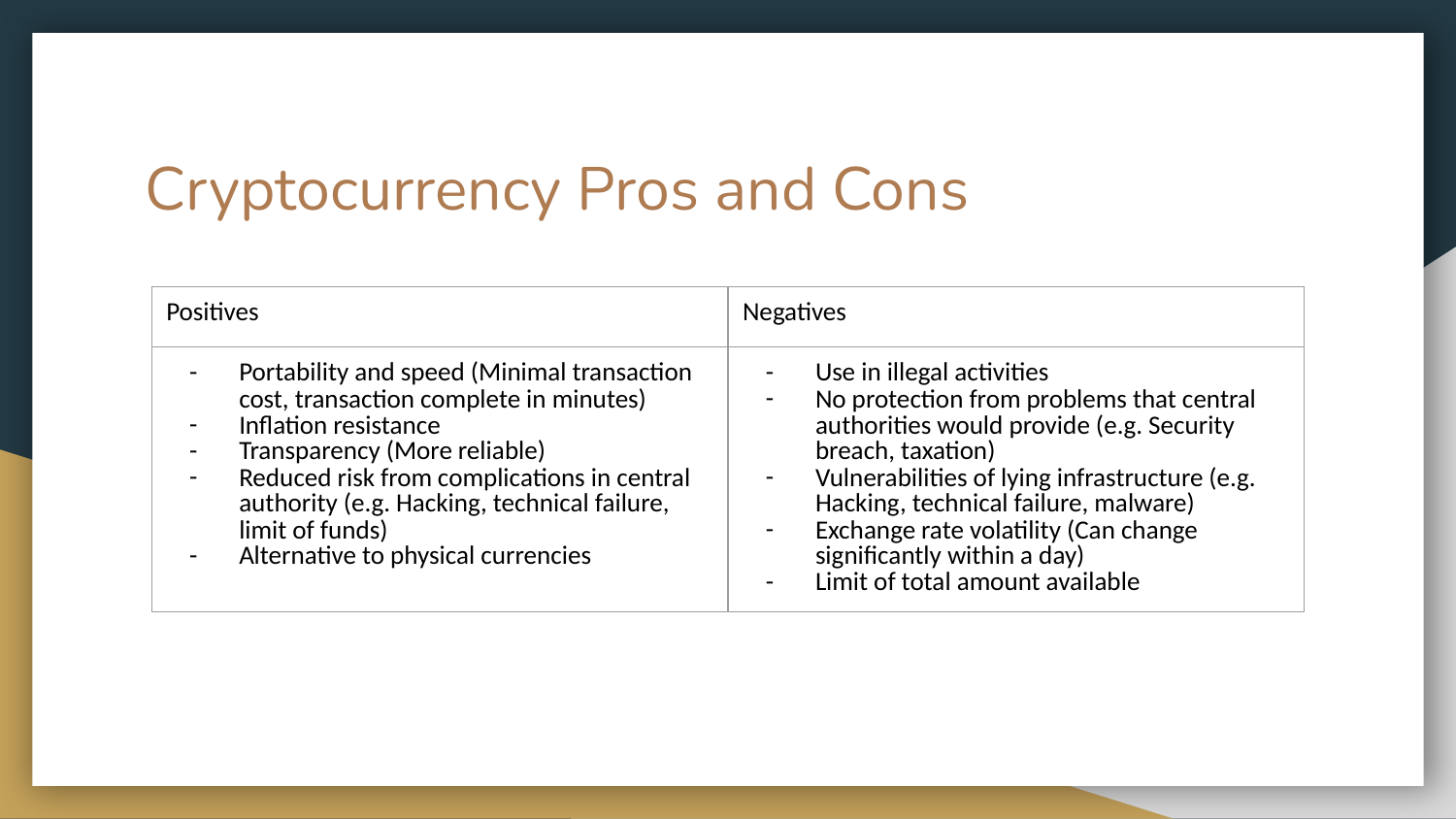

# Cryptocurrency Pros and Cons
| Positives | Negatives |
| --- | --- |
| Portability and speed (Minimal transaction cost, transaction complete in minutes) Inflation resistance Transparency (More reliable) Reduced risk from complications in central authority (e.g. Hacking, technical failure, limit of funds) Alternative to physical currencies | Use in illegal activities No protection from problems that central authorities would provide (e.g. Security breach, taxation) Vulnerabilities of lying infrastructure (e.g. Hacking, technical failure, malware) Exchange rate volatility (Can change significantly within a day) Limit of total amount available |